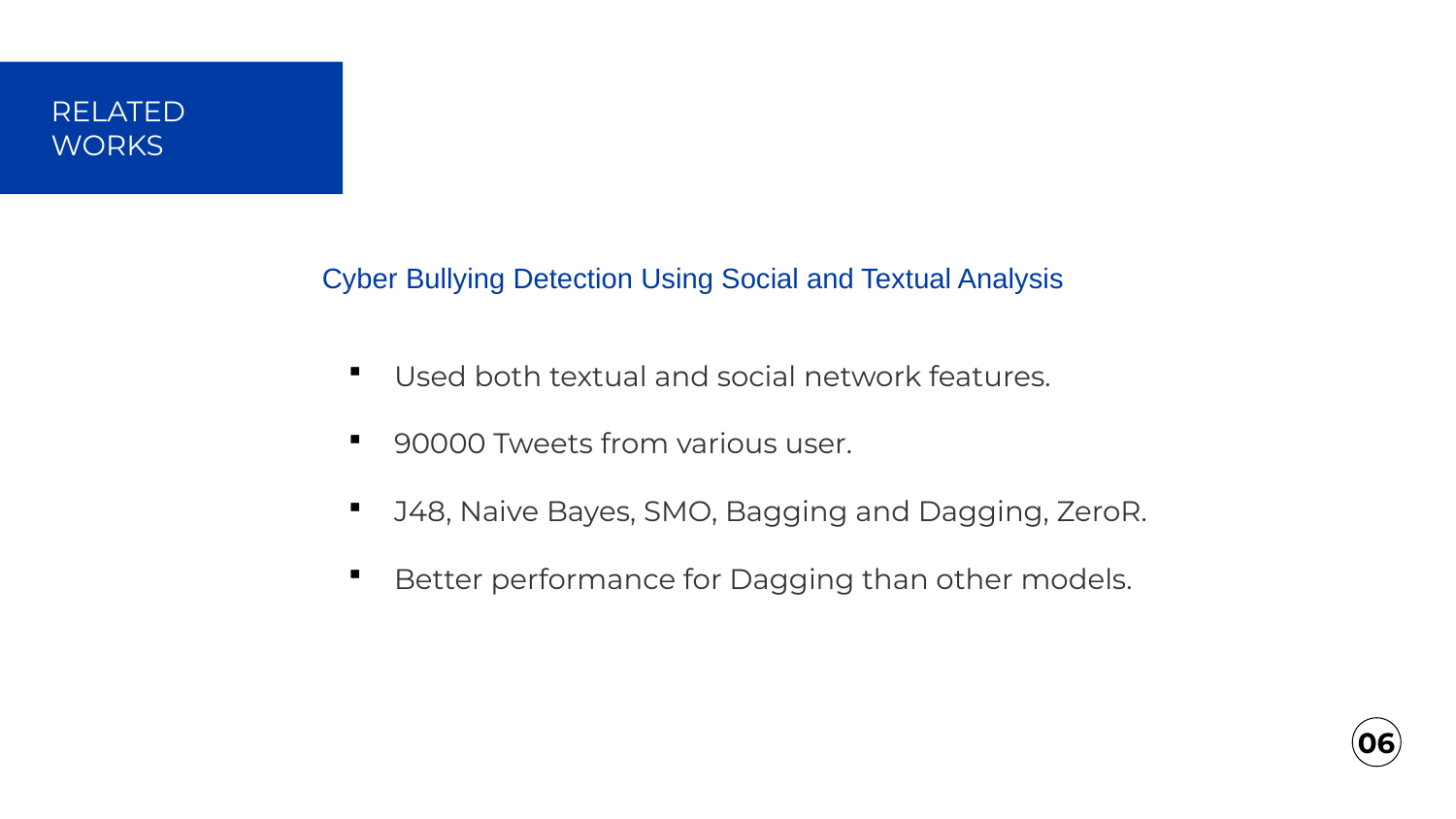

Cyber Bullying Detection Using Social and Textual Analysis
Used both textual and social network features.

90000 Tweets from various user.
J48, Naive Bayes, SMO, Bagging and Dagging, ZeroR.
Better performance for Dagging than other models.
06